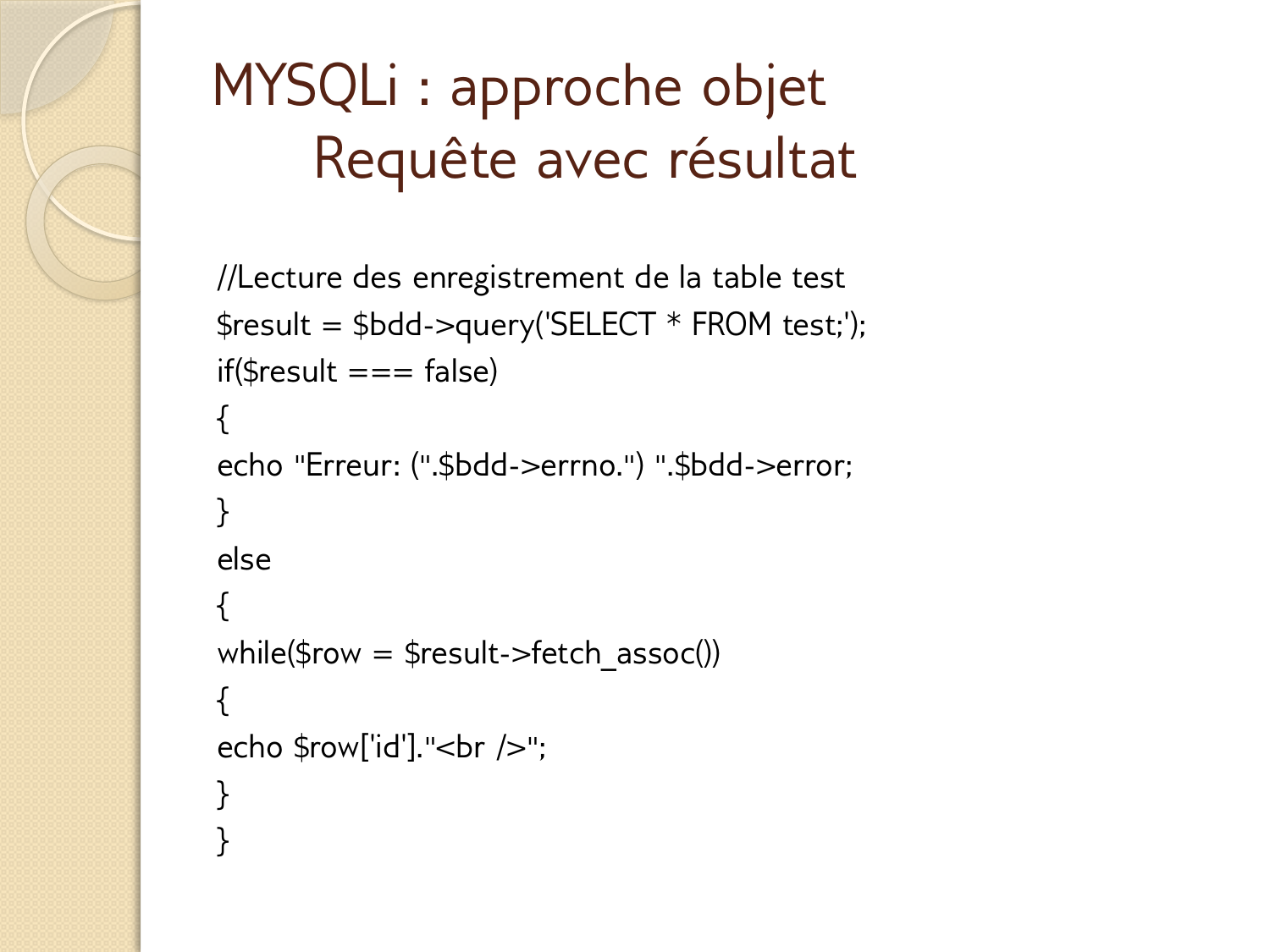

# MYSQLi : approche objet Requête avec résultat

//Lecture des enregistrement de la table test
$result = $bdd->query('SELECT * FROM test;');
if($result === false)
{
	echo "Erreur: (".$bdd->errno.") ".$bdd->error;
}
else
{
	while($row = $result->fetch_assoc())
	{
		echo $row['id']."<br />";
	}
}